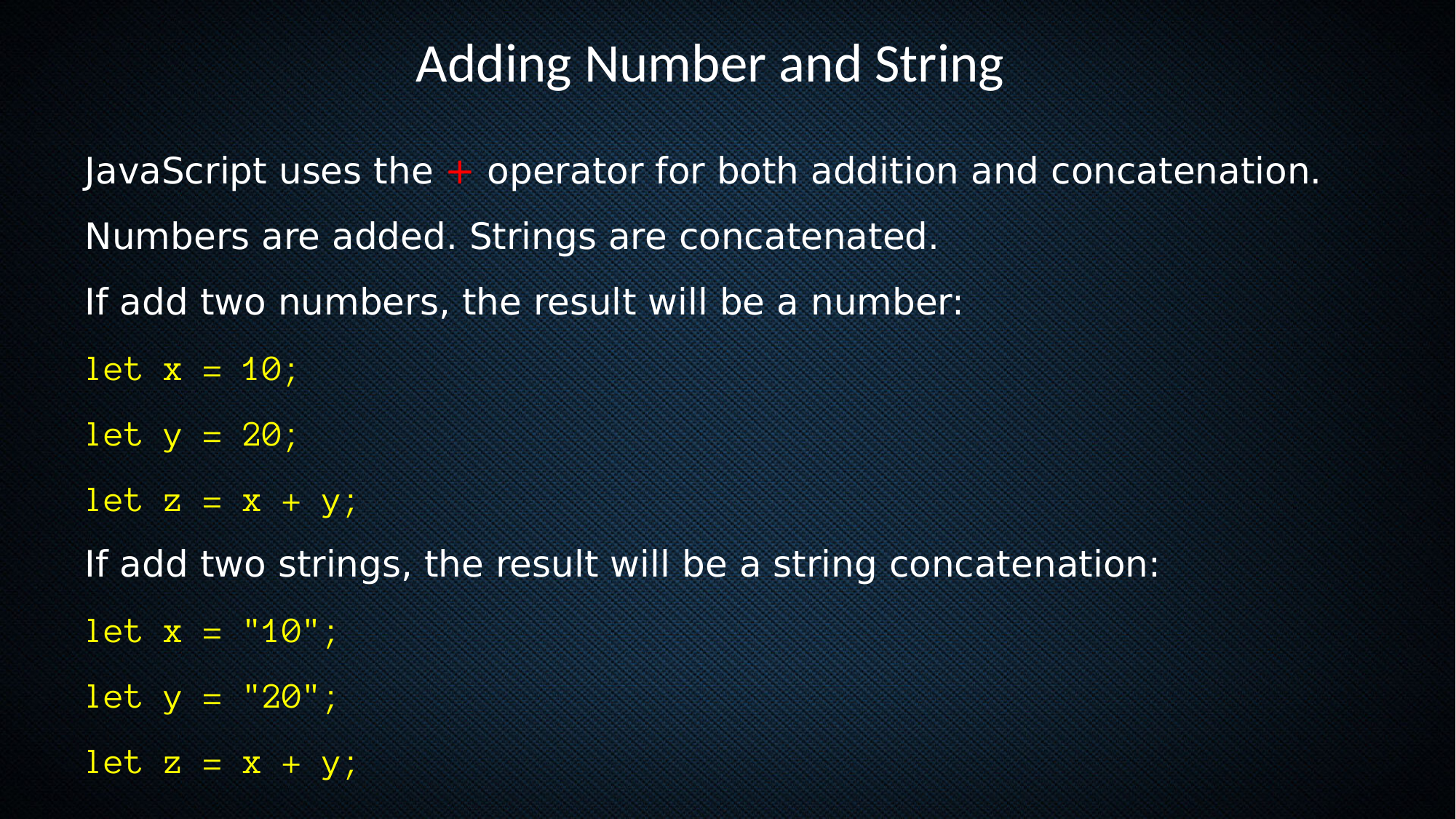

Adding Number and String
JavaScript uses the + operator for both addition and concatenation.
Numbers are added. Strings are concatenated.
If add two numbers, the result will be a number:
let x = 10;
let y = 20;
let z = x + y;
If add two strings, the result will be a string concatenation:
let x = "10";
let y = "20";
let z = x + y;